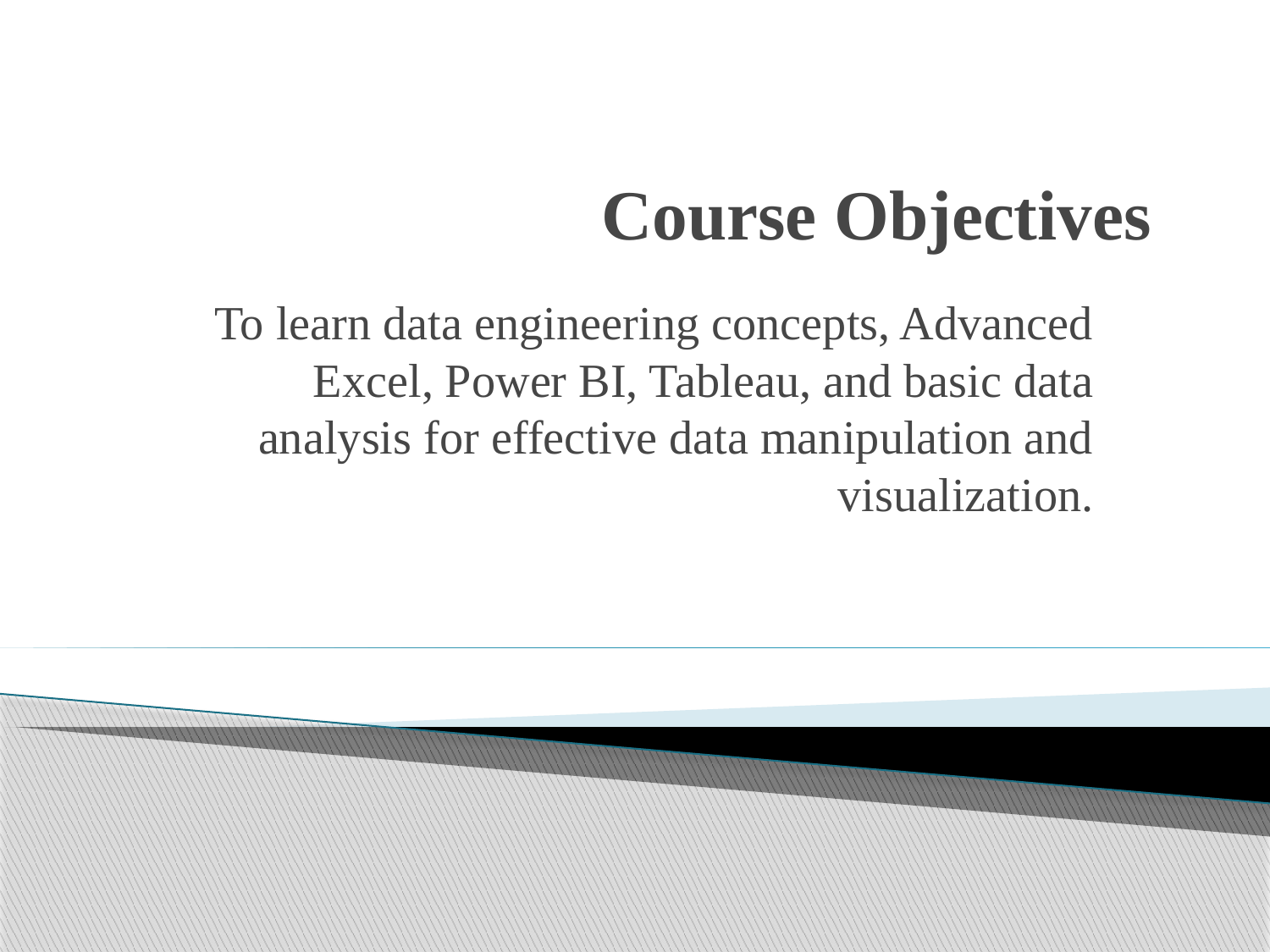

# Course Objectives
To learn data engineering concepts, Advanced Excel, Power BI, Tableau, and basic data analysis for effective data manipulation and visualization.